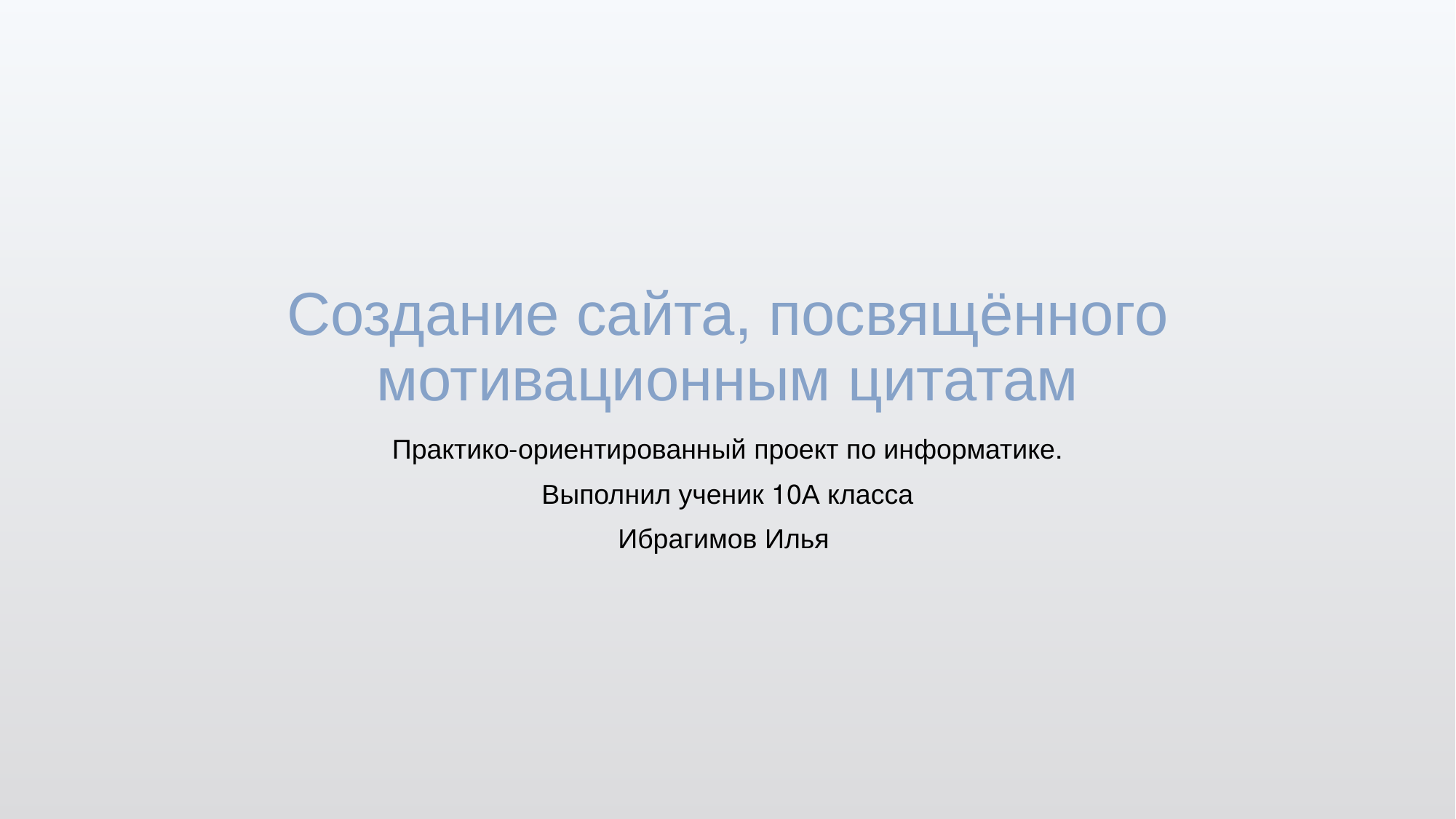

# Создание сайта, посвящённого мотивационным цитатам
Практико-ориентированный проект по информатике.
Выполнил ученик 10А класса
Ибрагимов Илья